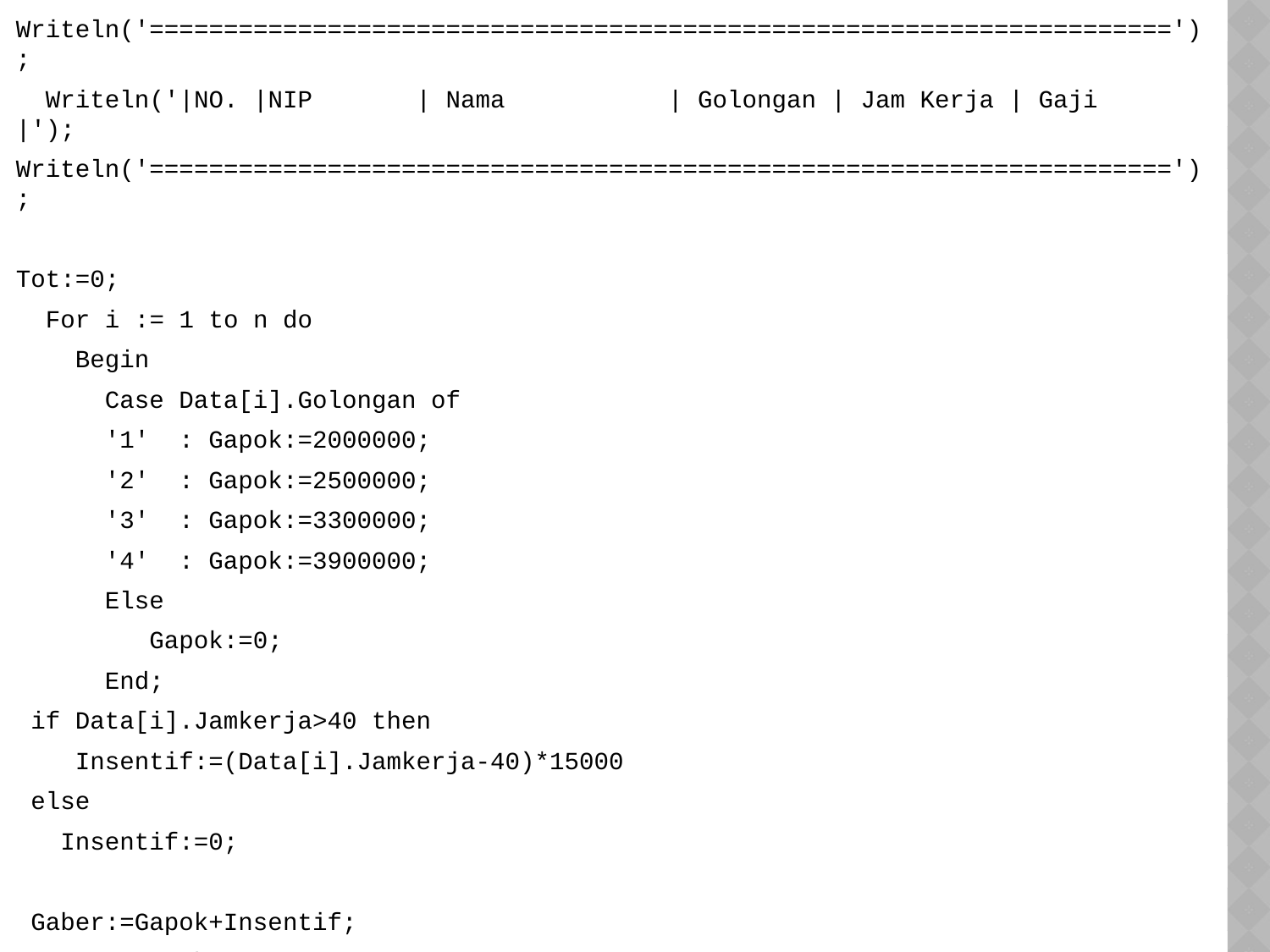

Writeln('=====================================================================');
  Writeln('|NO. |NIP       | Nama           | Golongan | Jam Kerja | Gaji       |');
Writeln('=====================================================================');

Tot:=0;
  For i := 1 to n do
    Begin
      Case Data[i].Golongan of
      '1'  : Gapok:=2000000;
      '2'  : Gapok:=2500000;
      '3'  : Gapok:=3300000;
      '4'  : Gapok:=3900000;
      Else
         Gapok:=0;
      End;
 if Data[i].Jamkerja>40 then
    Insentif:=(Data[i].Jamkerja-40)*15000
 else
   Insentif:=0;

 Gaber:=Gapok+Insentif;
 Tot:=Tot+Gaber;